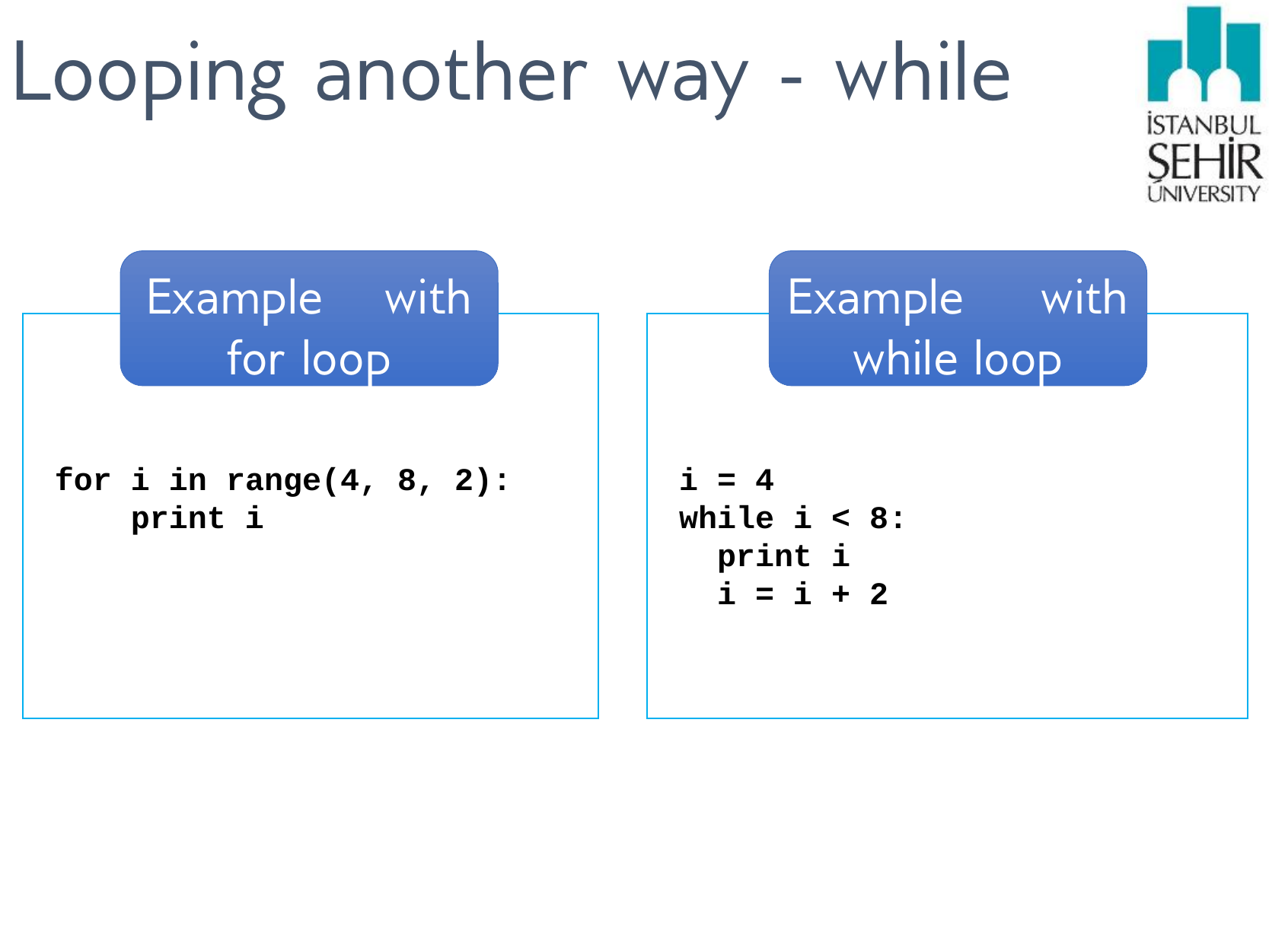

# Looping another way - while
Example    with for loop
Example     with while loop
for i in range(4, 8, 2):
    print i

i = 4
while i < 8:
  print i
  i = i + 2